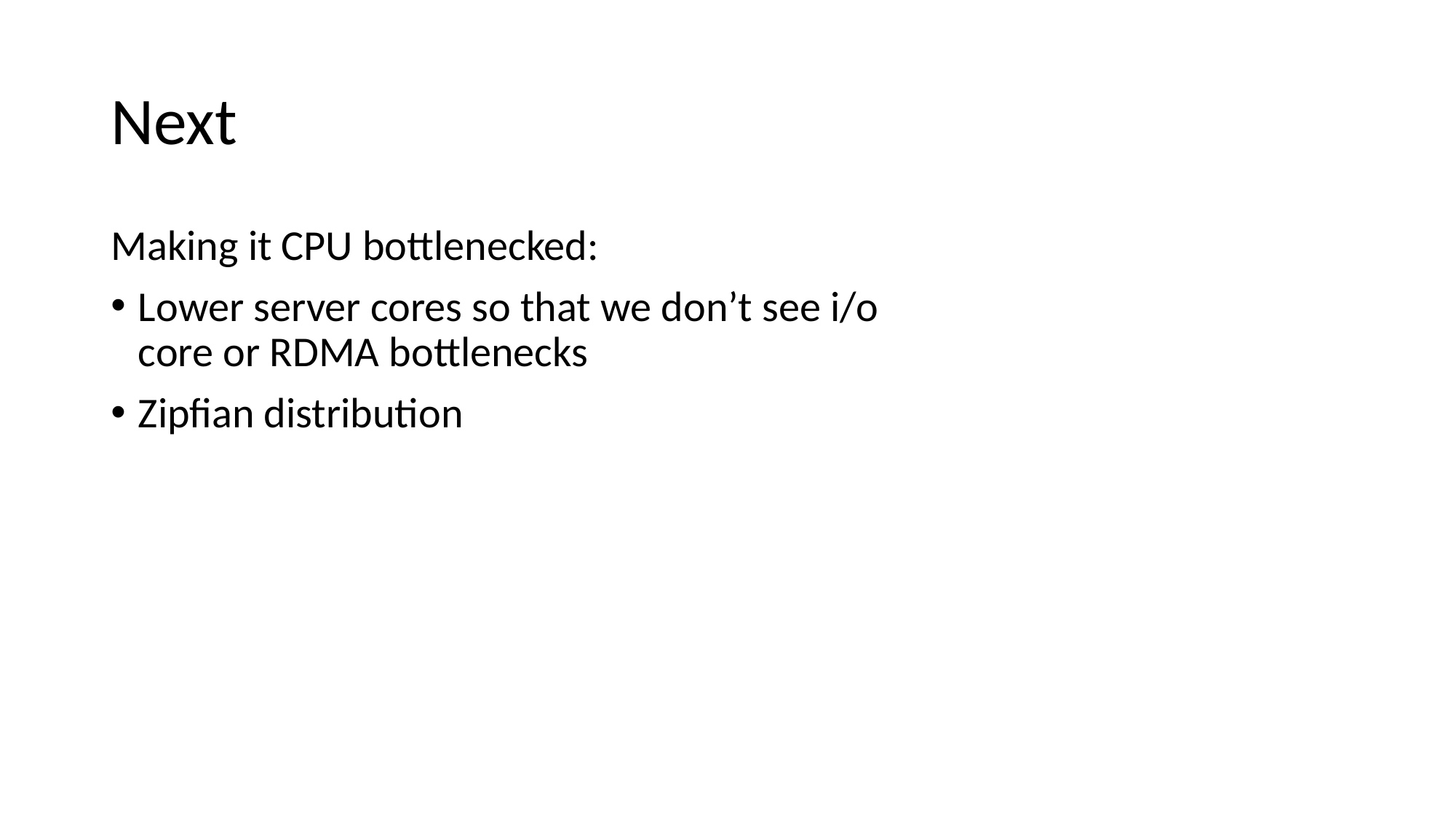

# Next
Making it CPU bottlenecked:
Lower server cores so that we don’t see i/o core or RDMA bottlenecks
Zipfian distribution